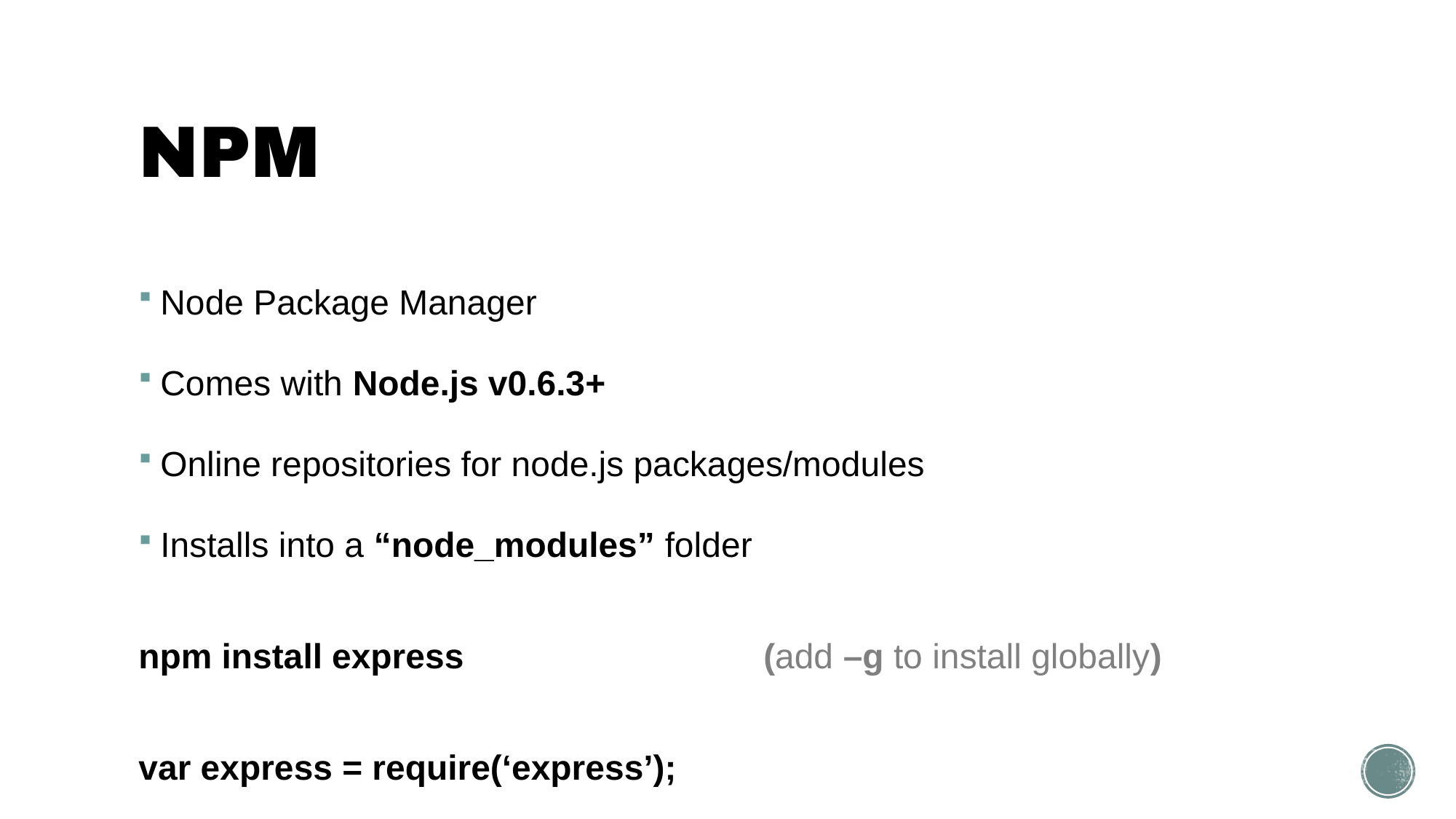

# NPM
Node Package Manager
Comes with Node.js v0.6.3+
Online repositories for node.js packages/modules
Installs into a “node_modules” folder

npm install express                               (add –g to install globally)

var express = require(‘express’);